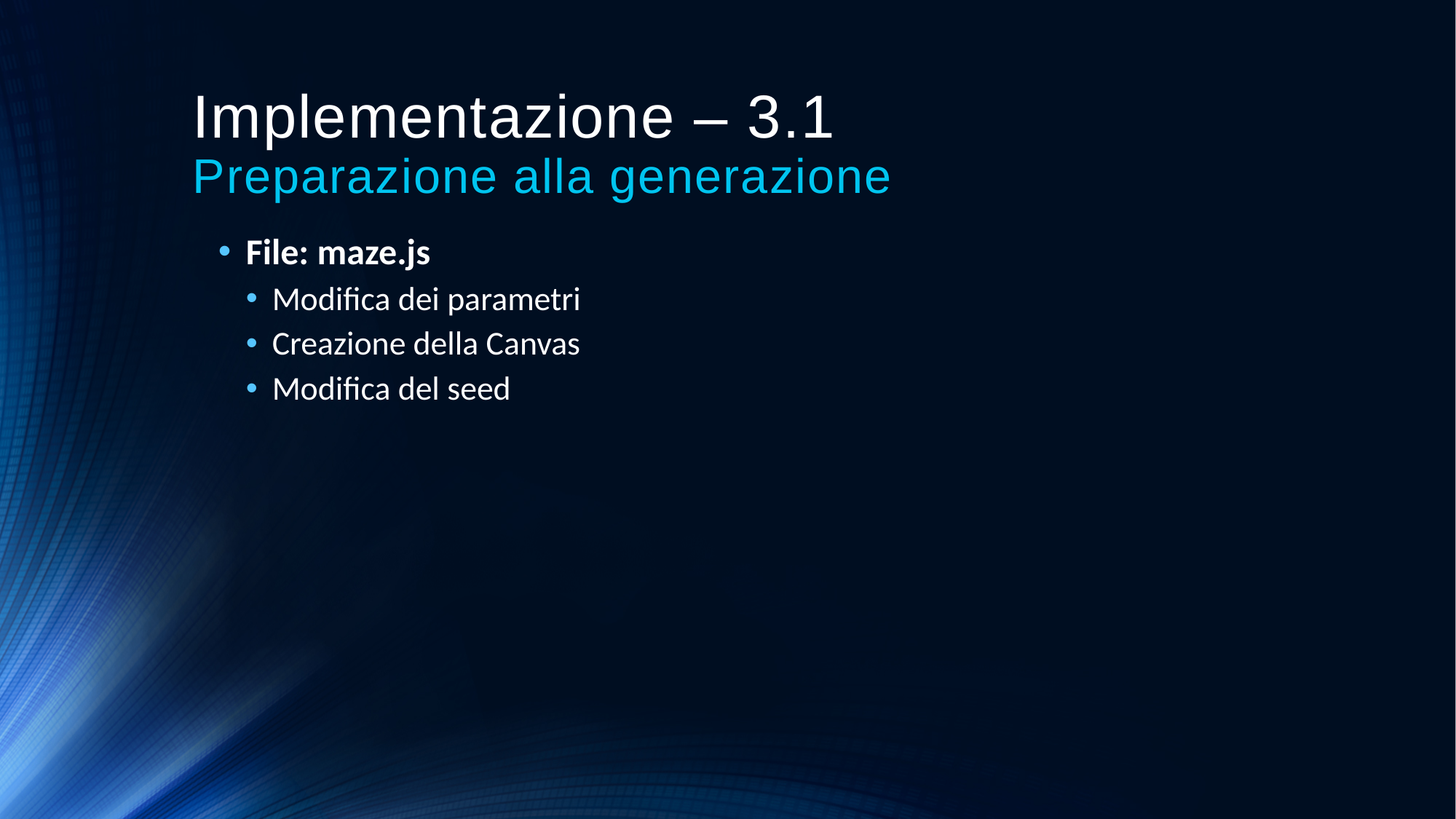

# Implementazione – 3.1 Preparazione alla generazione
File: maze.js
Modifica dei parametri
Creazione della Canvas
Modifica del seed